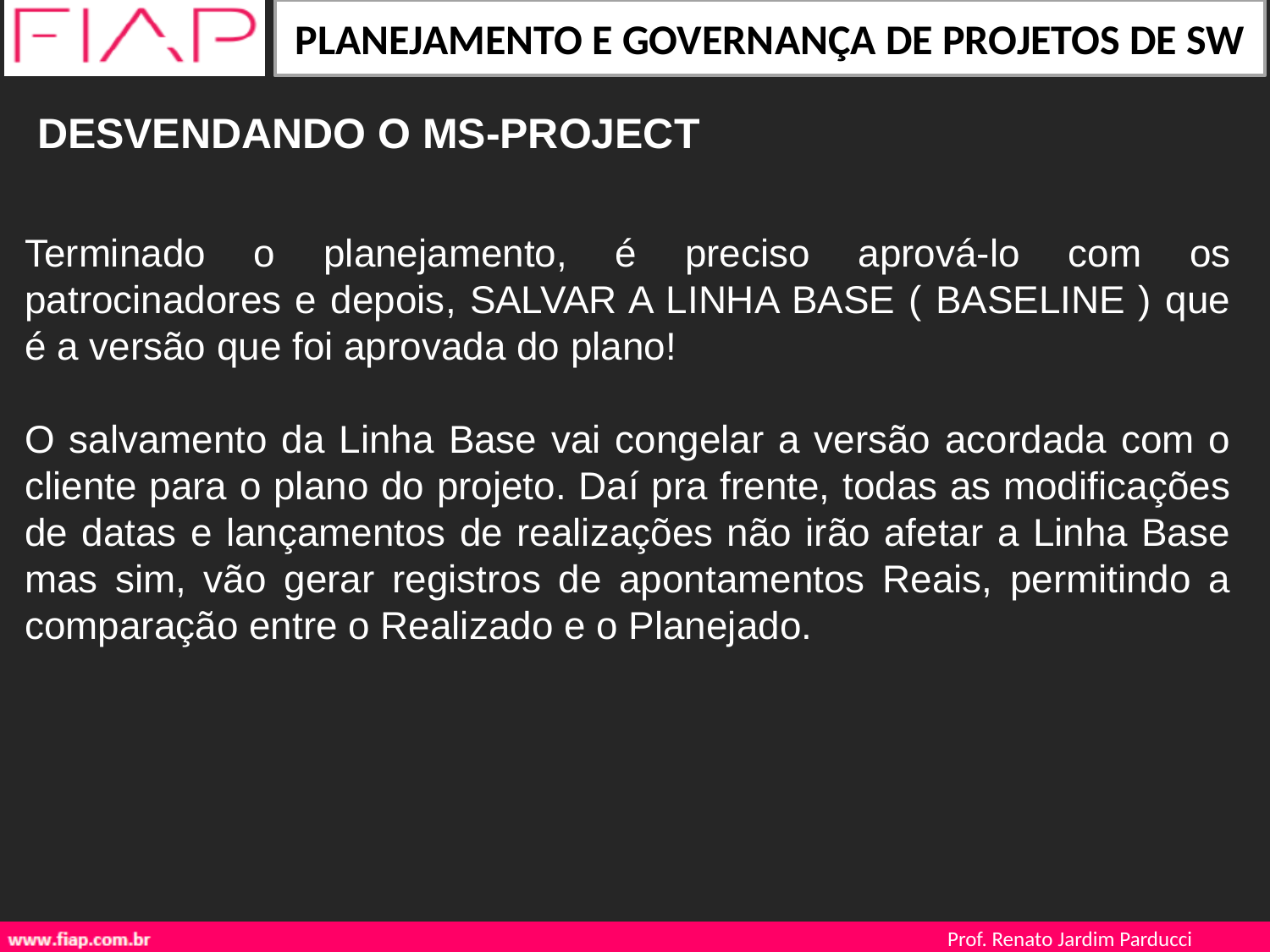

DESVENDANDO O MS-PROJECT
Terminado o planejamento, é preciso aprová-lo com os patrocinadores e depois, SALVAR A LINHA BASE ( BASELINE ) que é a versão que foi aprovada do plano!

O salvamento da Linha Base vai congelar a versão acordada com o cliente para o plano do projeto. Daí pra frente, todas as modificações de datas e lançamentos de realizações não irão afetar a Linha Base mas sim, vão gerar registros de apontamentos Reais, permitindo a comparação entre o Realizado e o Planejado.